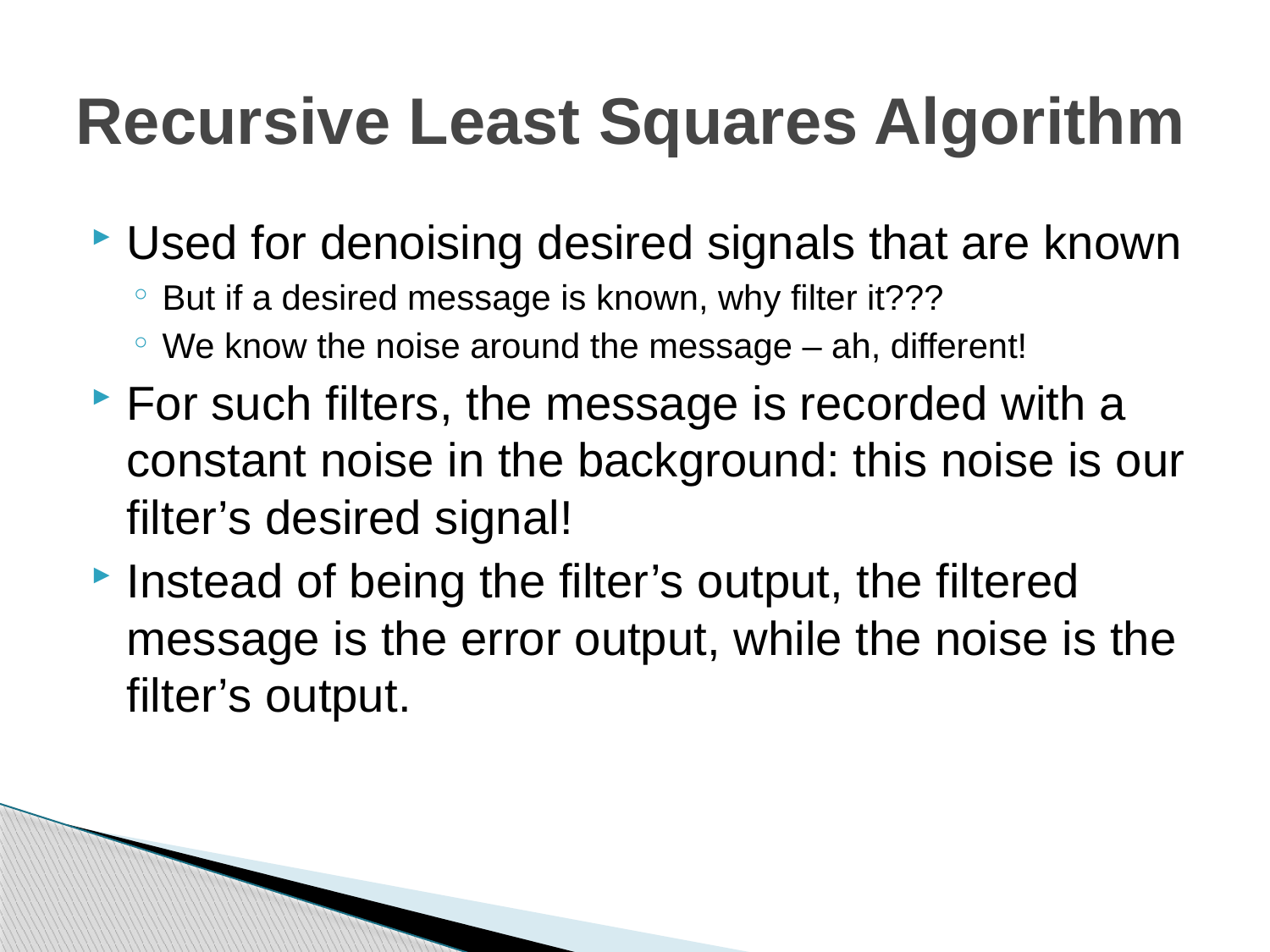

# Recursive Least Squares Algorithm
Used for denoising desired signals that are known
But if a desired message is known, why filter it???
We know the noise around the message – ah, different!
For such filters, the message is recorded with a constant noise in the background: this noise is our filter’s desired signal!
Instead of being the filter’s output, the filtered message is the error output, while the noise is the filter’s output.